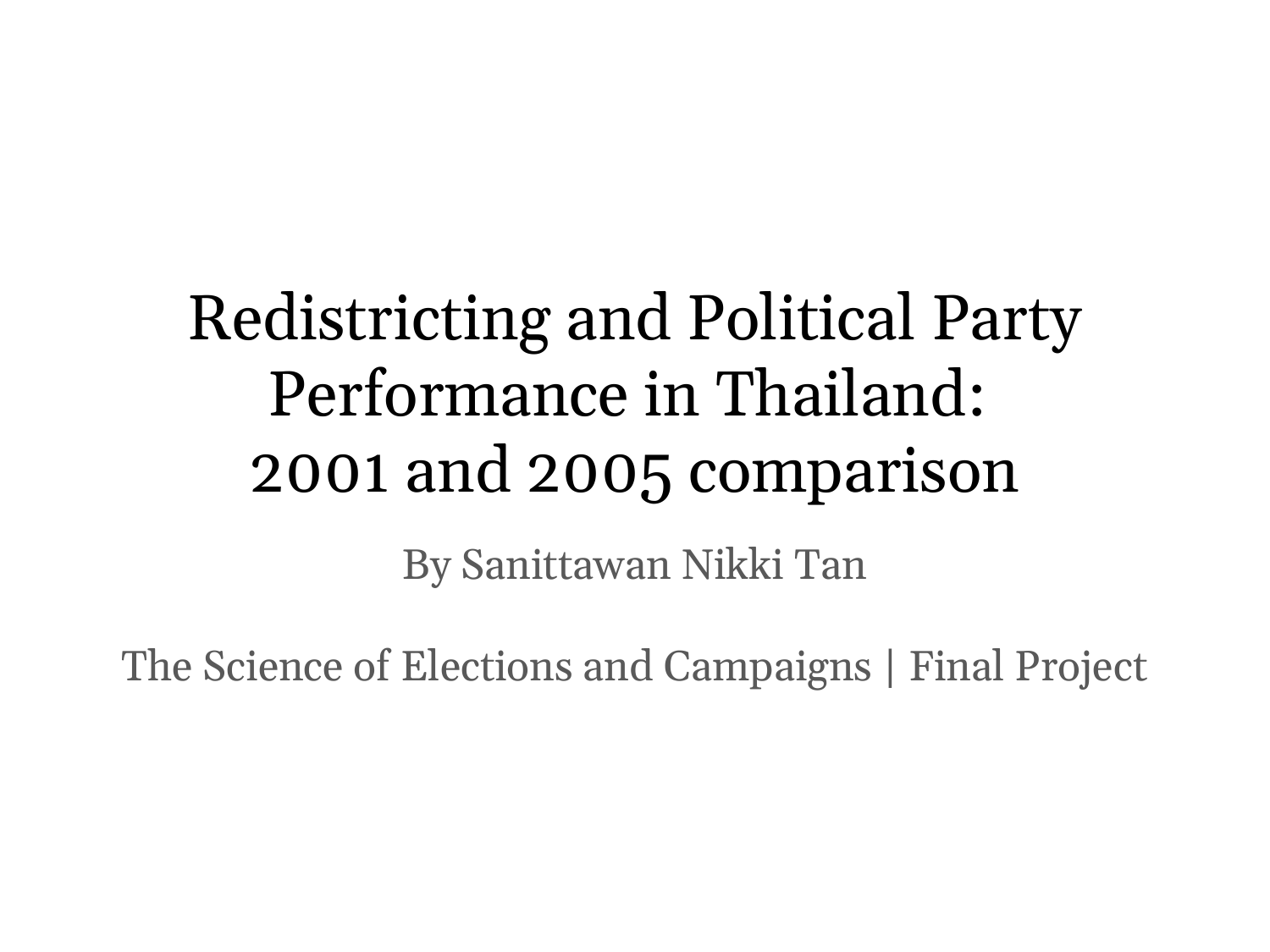

# Redistricting and Political Party Performance in Thailand:
2001 and 2005 comparison
By Sanittawan Nikki Tan

The Science of Elections and Campaigns | Final Project